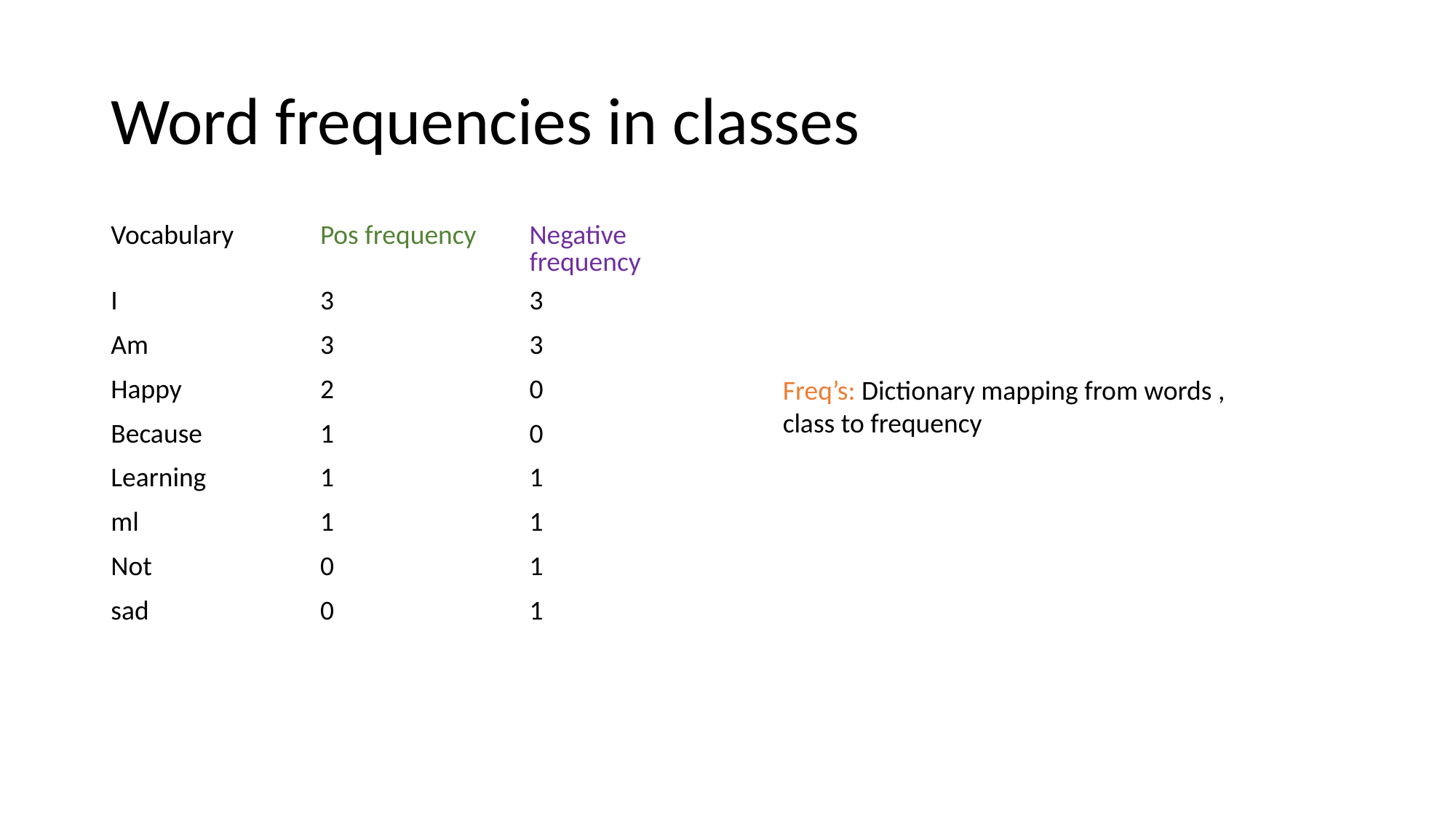

# Word frequencies in classes
| Vocabulary | Pos frequency | Negative frequency |
| --- | --- | --- |
| I | 3 | 3 |
| Am | 3 | 3 |
| Happy | 2 | 0 |
| Because | 1 | 0 |
| Learning | 1 | 1 |
| ml | 1 | 1 |
| Not | 0 | 1 |
| sad | 0 | 1 |
Freq’s: Dictionary mapping from words , class to frequency